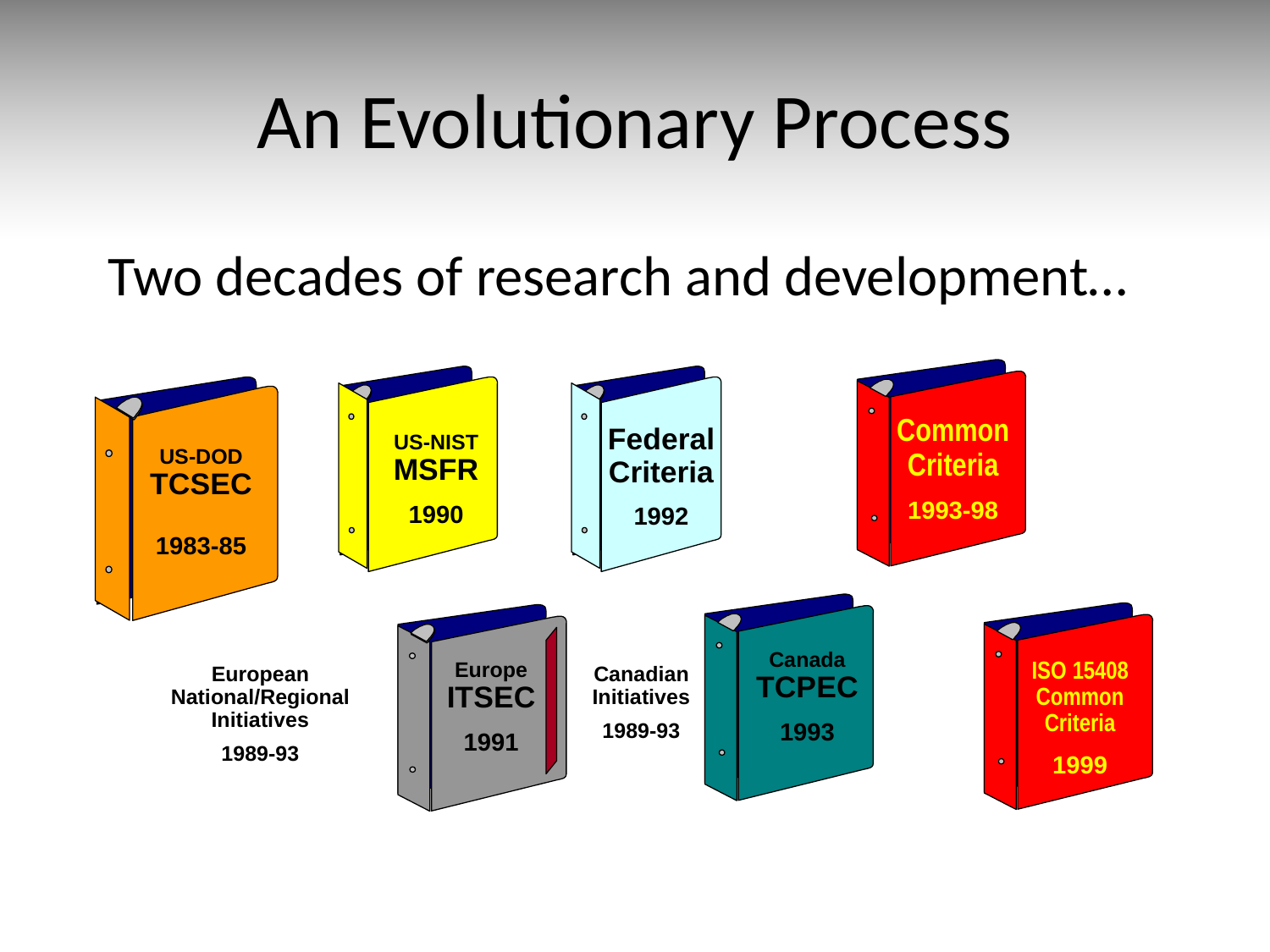

# An Evolutionary Process
Two decades of research and development…

Common
Criteria

1993-98

Federal
Criteria

1992
US-NIST
MSFR

1990
US-DOD
TCSEC

1983-85

ISO 15408
Common
Criteria

1999

Canada
TCPEC

1993

Europe
ITSEC

1991
European National/Regional Initiatives
1989-93
Canadian Initiatives
1989-93